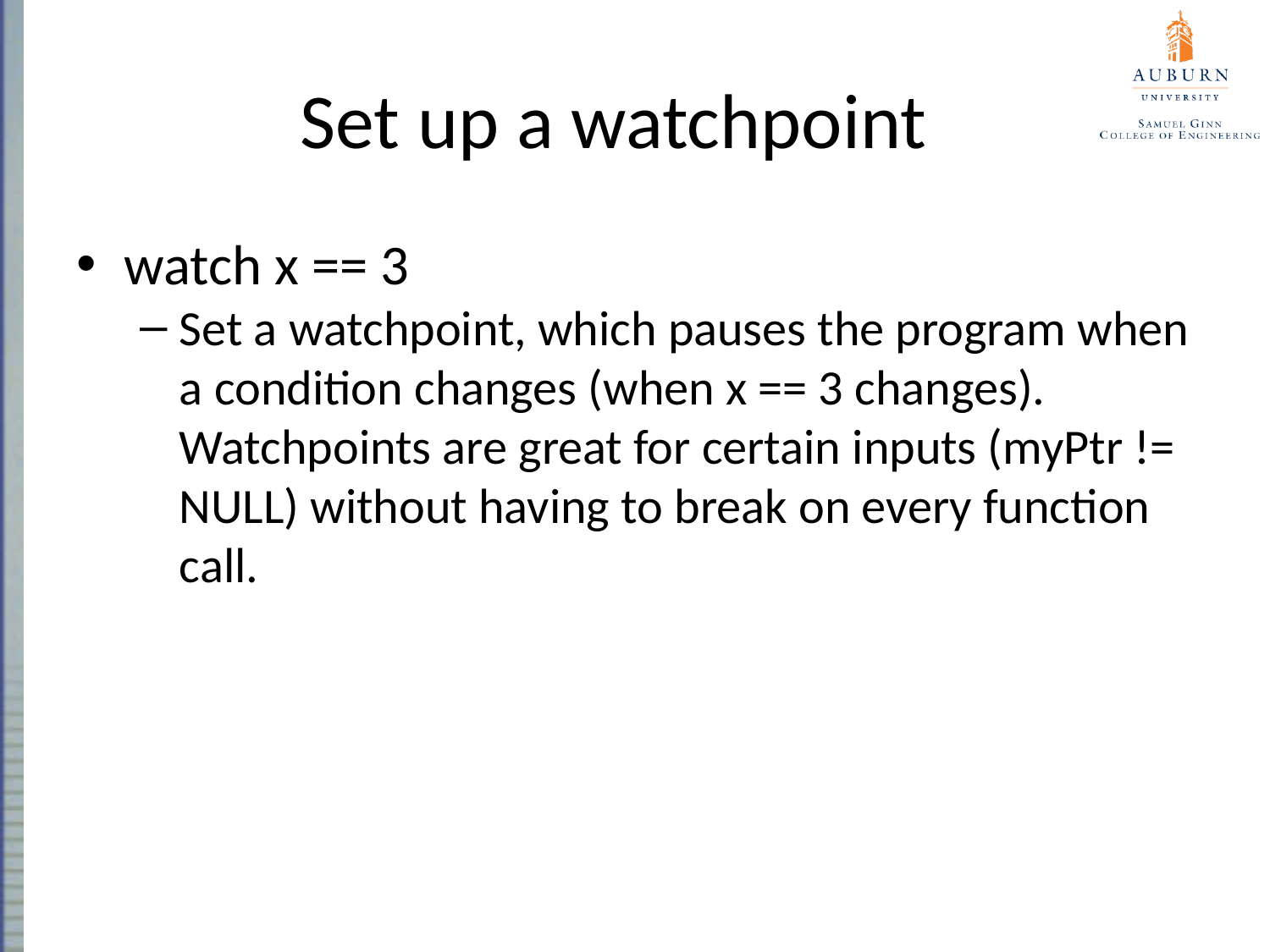

# Set up a watchpoint
watch x == 3
Set a watchpoint, which pauses the program when a condition changes (when x == 3 changes). Watchpoints are great for certain inputs (myPtr != NULL) without having to break on every function call.